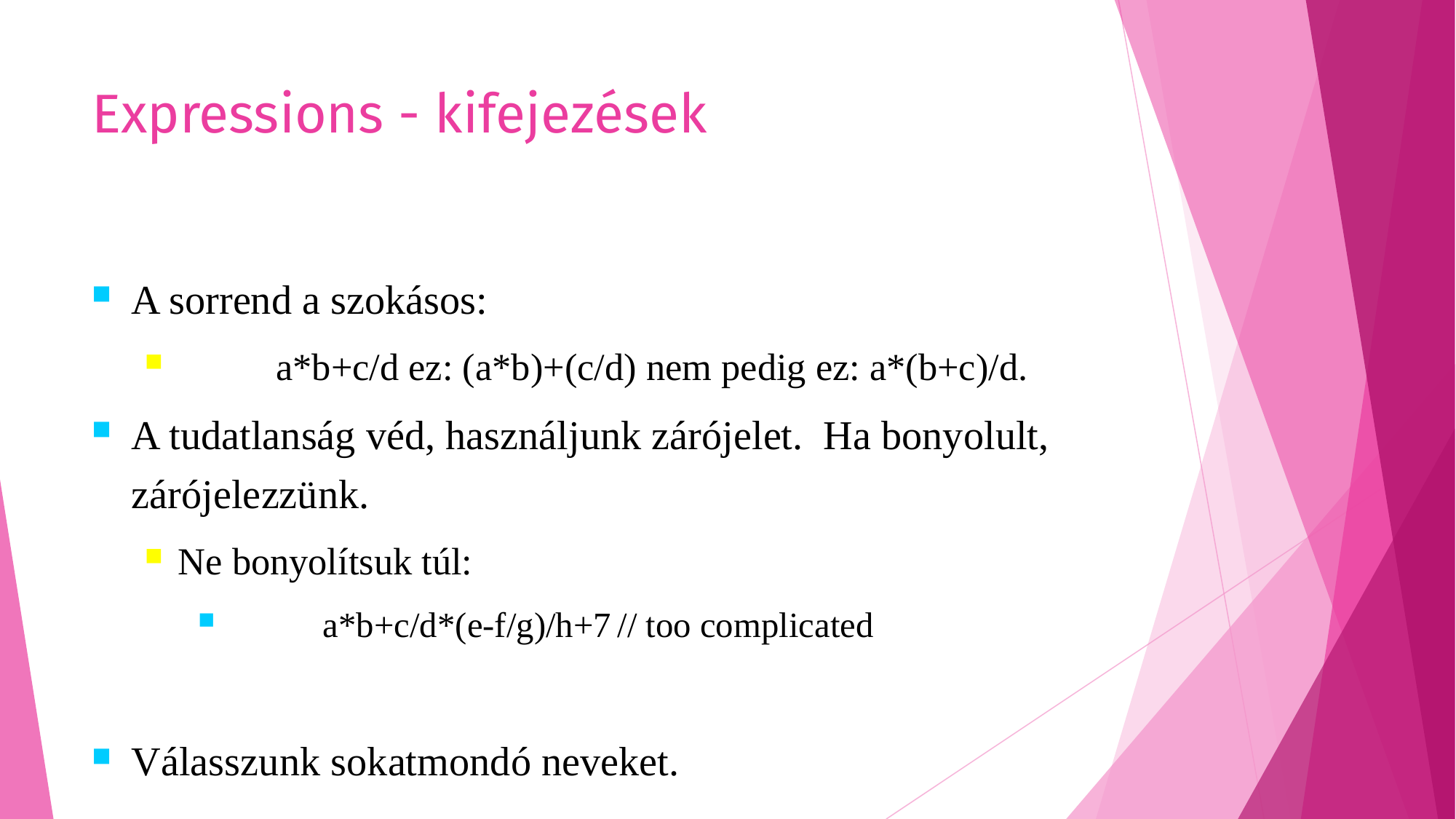

# Expressions - kifejezések
A sorrend a szokásos:
	a*b+c/d ez: (a*b)+(c/d) nem pedig ez: a*(b+c)/d.
A tudatlanság véd, használjunk zárójelet.  Ha bonyolult, zárójelezzünk.
Ne bonyolítsuk túl:
	a*b+c/d*(e-f/g)/h+7		// too complicated

Válasszunk sokatmondó neveket.